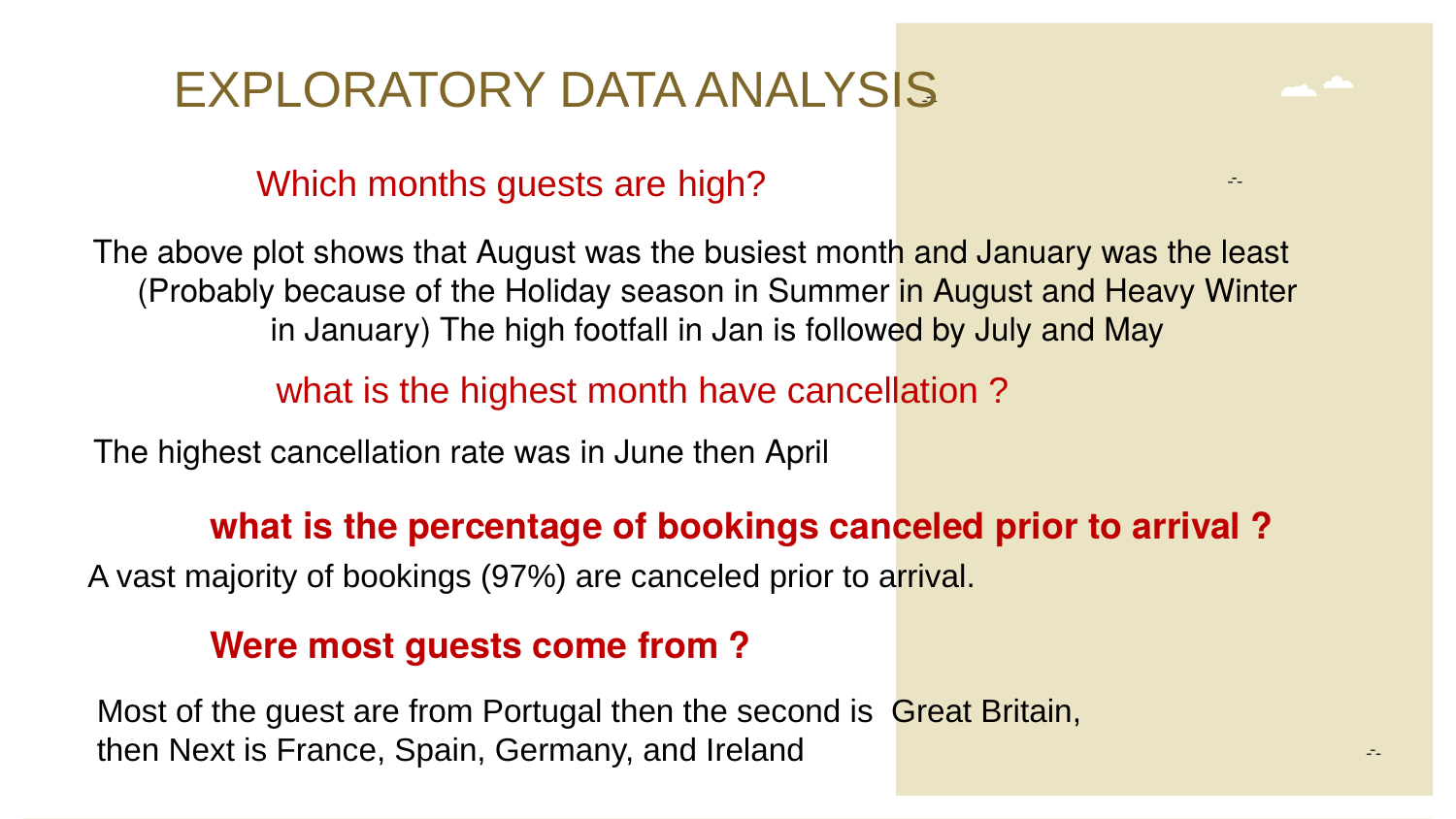

# EXPLORATORY DATA ANALYSIS
Which months guests are high?
The above plot shows that August was the busiest month and January was the least (Probably because of the Holiday season in Summer in August and Heavy Winter in January) The high footfall in Jan is followed by July and May
 what is the highest month have cancellation ?
The highest cancellation rate was in June then April
what is the percentage of bookings canceled prior to arrival ?
 A vast majority of bookings (97%) are canceled prior to arrival.

Were most guests come from ?
Most of the guest are from Portugal then the second is  Great Britain,
then Next is France, Spain, Germany, and Ireland